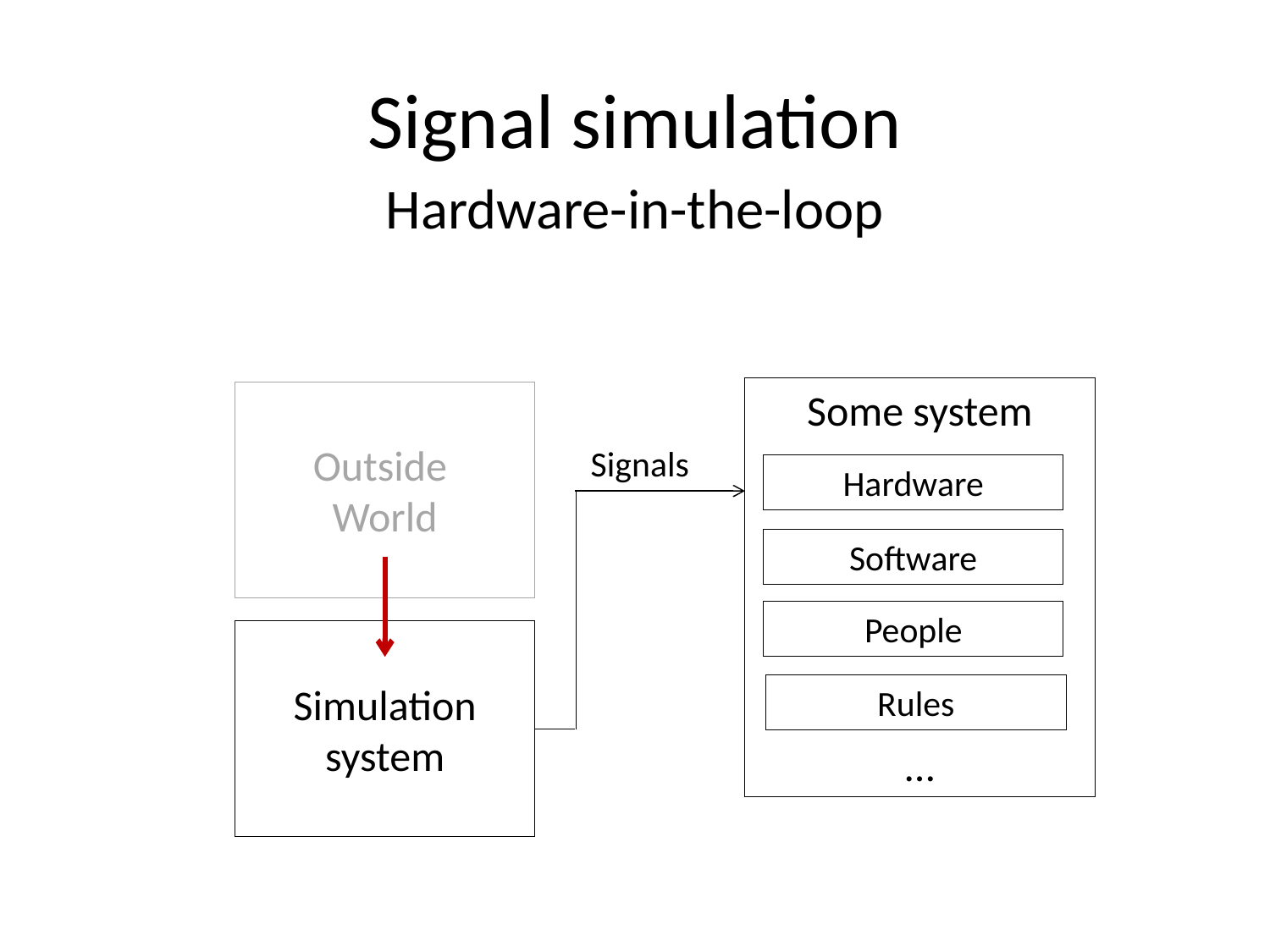

# Signal simulation
Hardware-in-the-loop
Some system

…

Outside
World

Signals
Hardware
Software
People

Simulation system

Rules